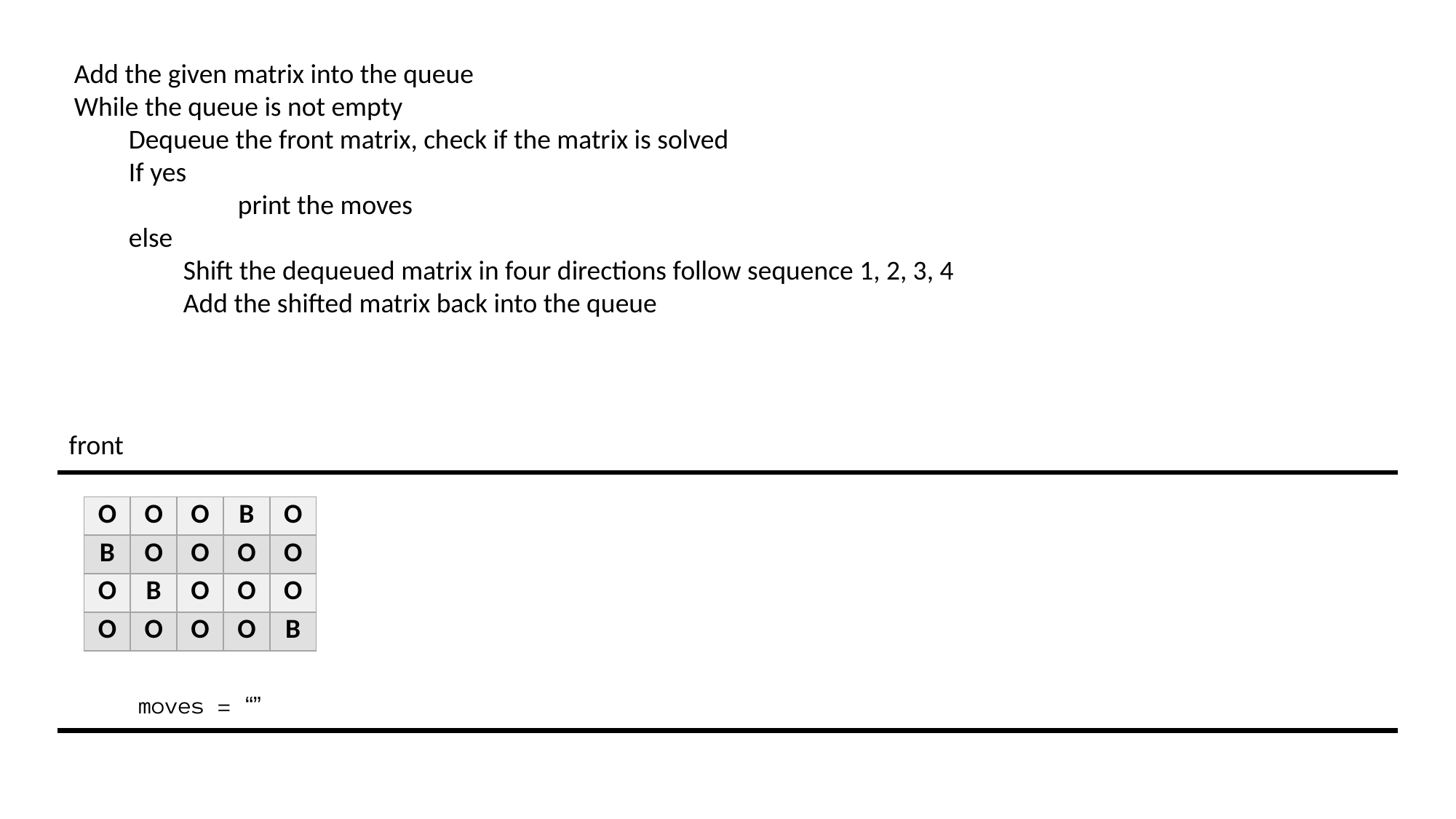

Add the given matrix into the queue
While the queue is not empty
Dequeue the front matrix, check if the matrix is solved
If yes
	print the moves
else
Shift the dequeued matrix in four directions follow sequence 1, 2, 3, 4
Add the shifted matrix back into the queue
front
| O | O | O | B | O |
| --- | --- | --- | --- | --- |
| B | O | O | O | O |
| O | B | O | O | O |
| O | O | O | O | B |
moves = “”